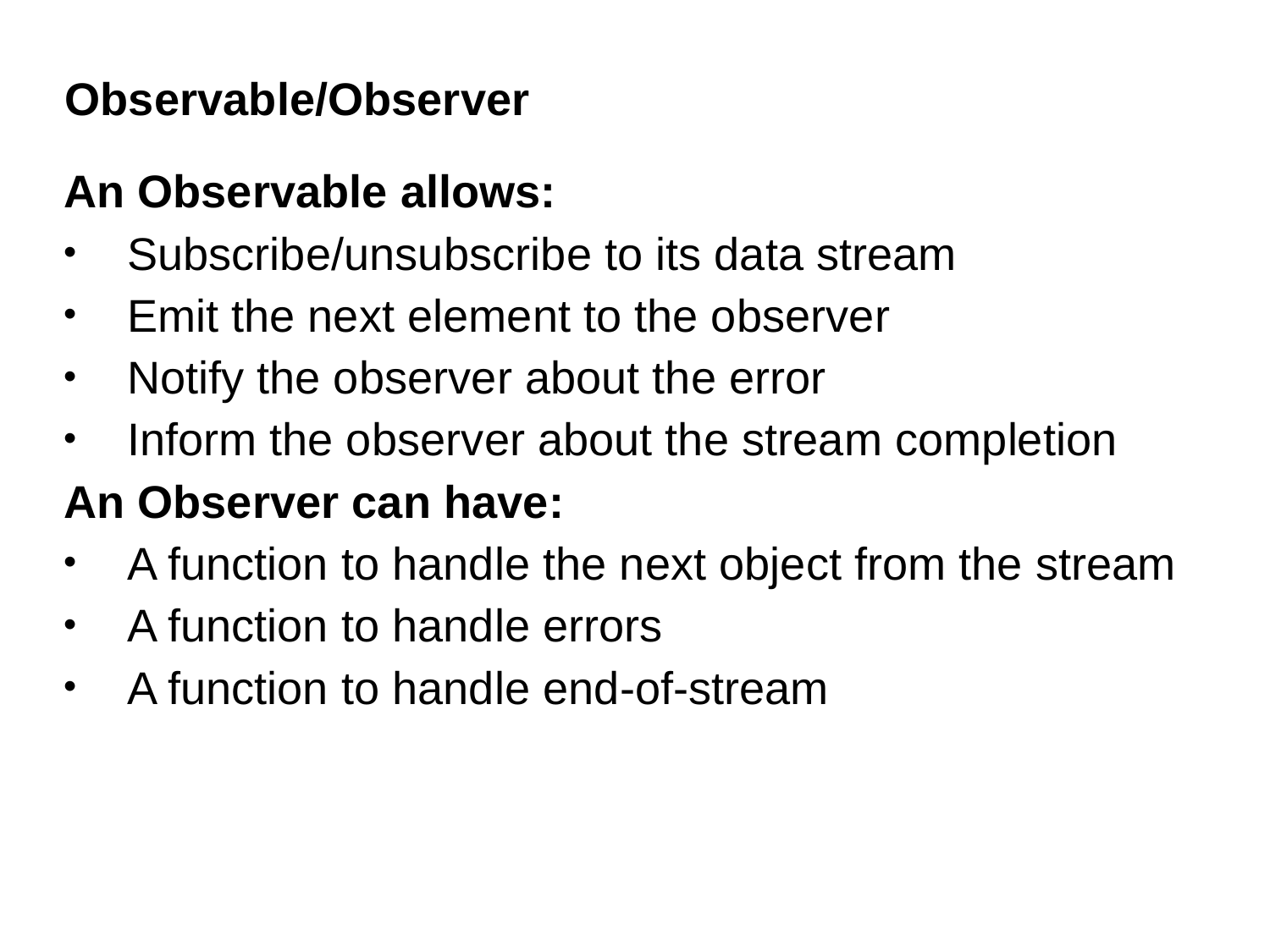

# Observable/Observer
An Observable allows:
Subscribe/unsubscribe to its data stream
Emit the next element to the observer
Notify the observer about the error
Inform the observer about the stream completion
An Observer can have:
A function to handle the next object from the stream
A function to handle errors
A function to handle end-of-stream